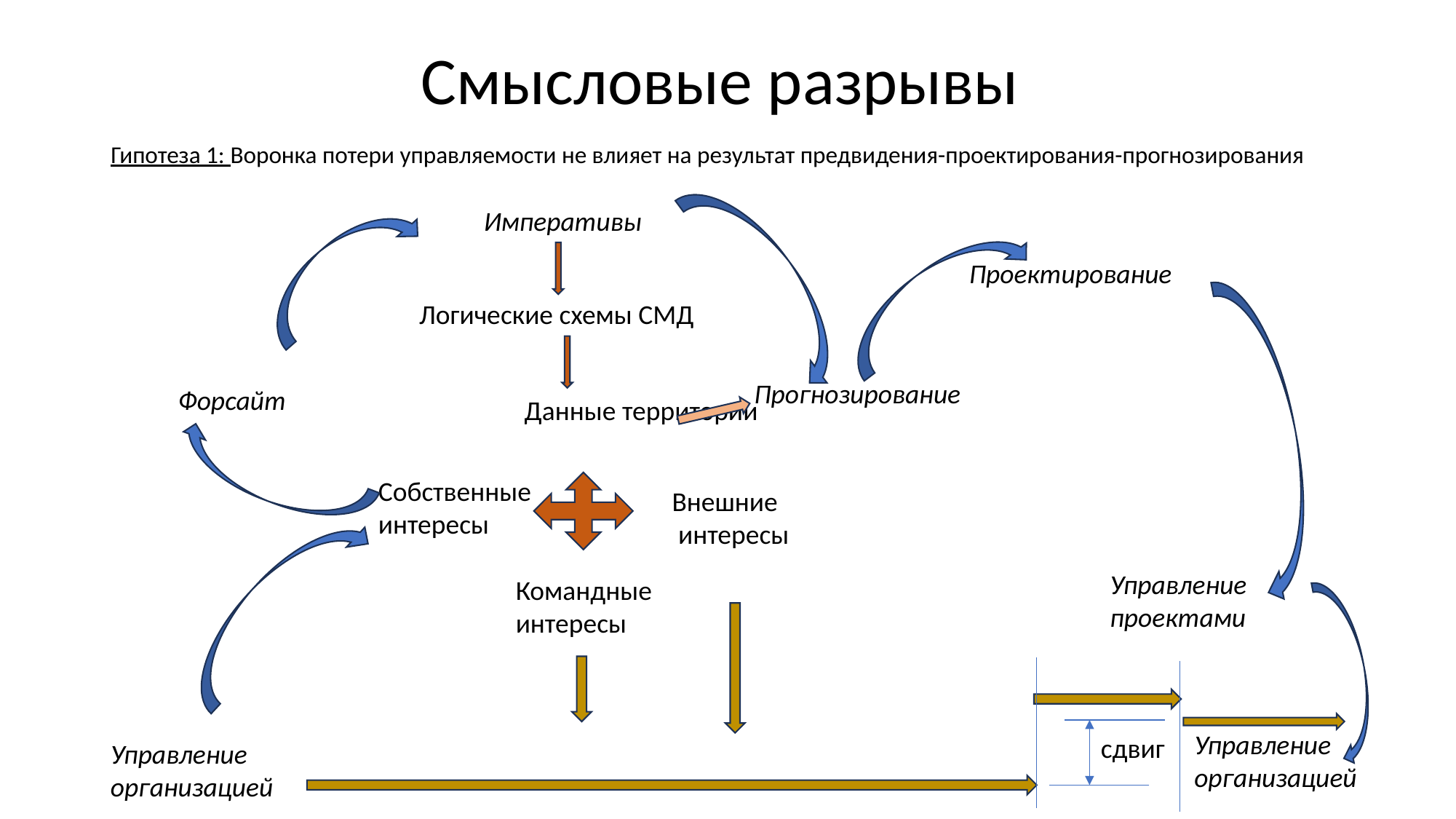

# Смысловые разрывы
Гипотеза 1: Воронка потери управляемости не влияет на результат предвидения-проектирования-прогнозирования
Императивы

Проектирование

Логические схемы СМД

Прогнозирование

Форсайт
Данные территории

Собственные интересы

Внешние
 интересы
Управление проектами
Командные интересы

Управление организацией
сдвиг
Управление организацией